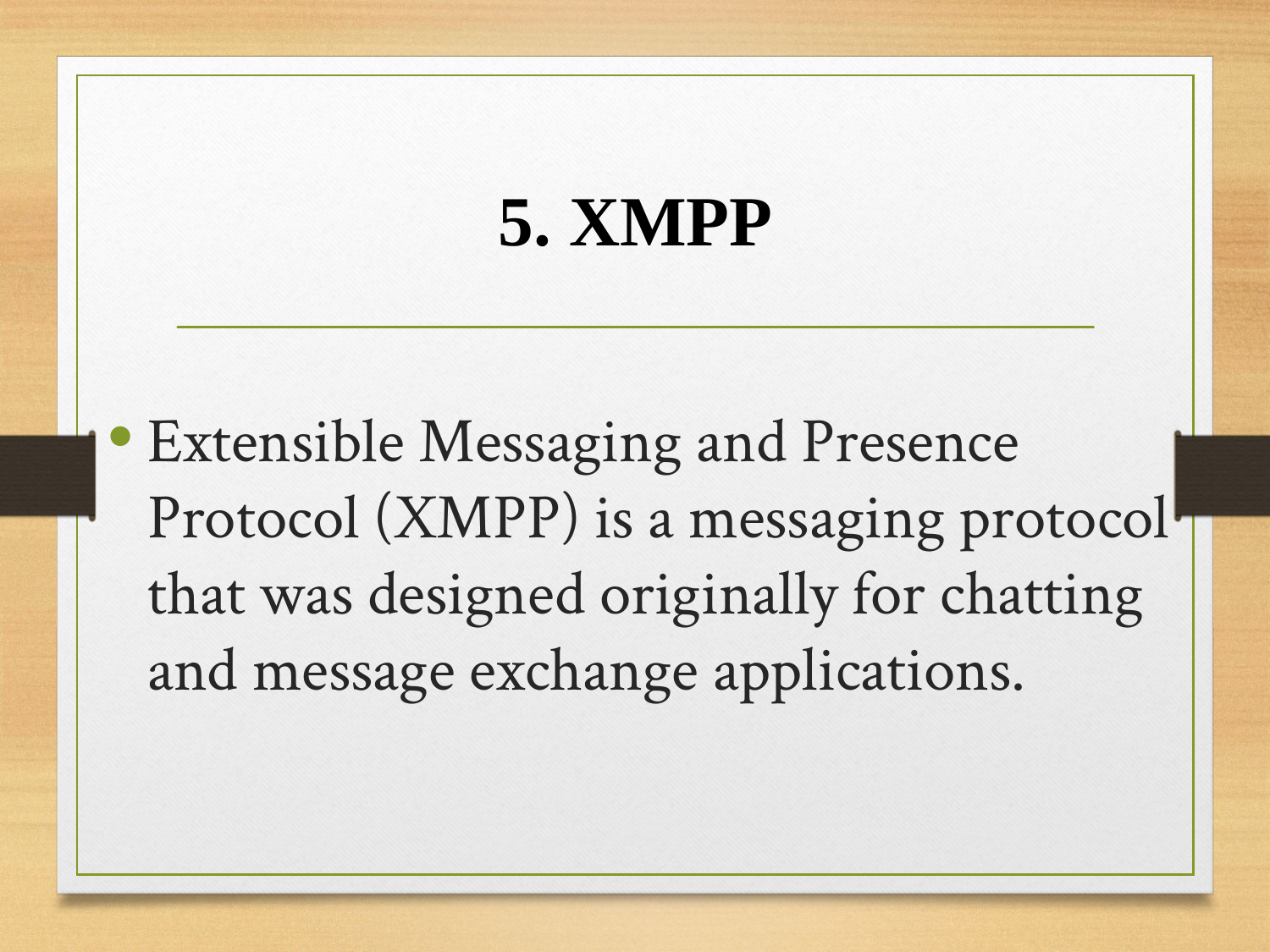

# 5. XMPP
Extensible Messaging and Presence Protocol (XMPP) is a messaging protocol that was designed originally for chatting and message exchange applications.